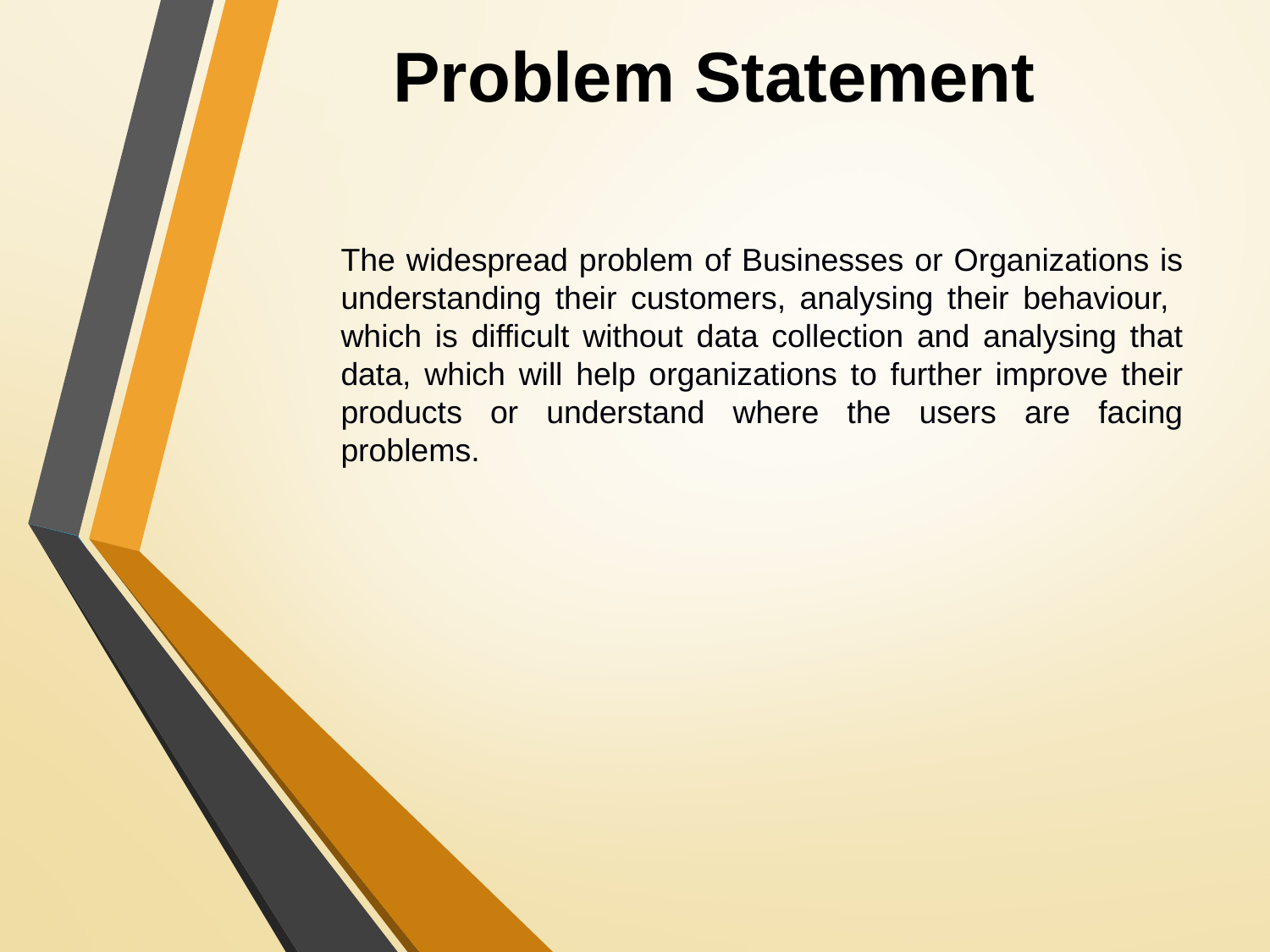

# Problem Statement
The widespread problem of Businesses or Organizations is understanding their customers, analysing their behaviour,  which is difficult without data collection and analysing that data, which will help organizations to further improve their products or understand where the users are facing problems.